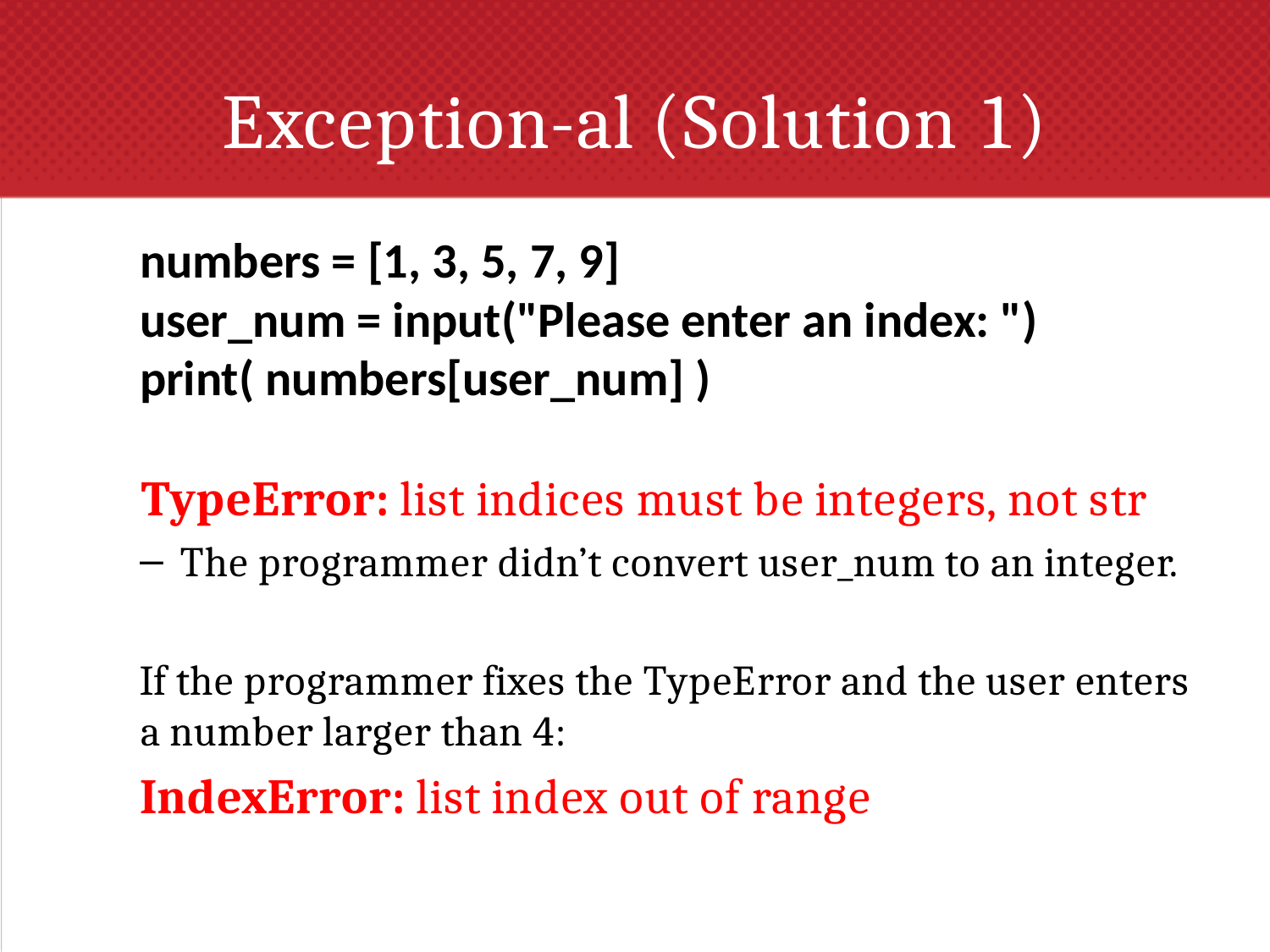

# Exception-al (Solution 1)
numbers = [1, 3, 5, 7, 9]
user_num = input("Please enter an index: ")
print( numbers[user_num] )
TypeError: list indices must be integers, not str
The programmer didn’t convert user_num to an integer.

If the programmer fixes the TypeError and the user enters a number larger than 4:
IndexError: list index out of range